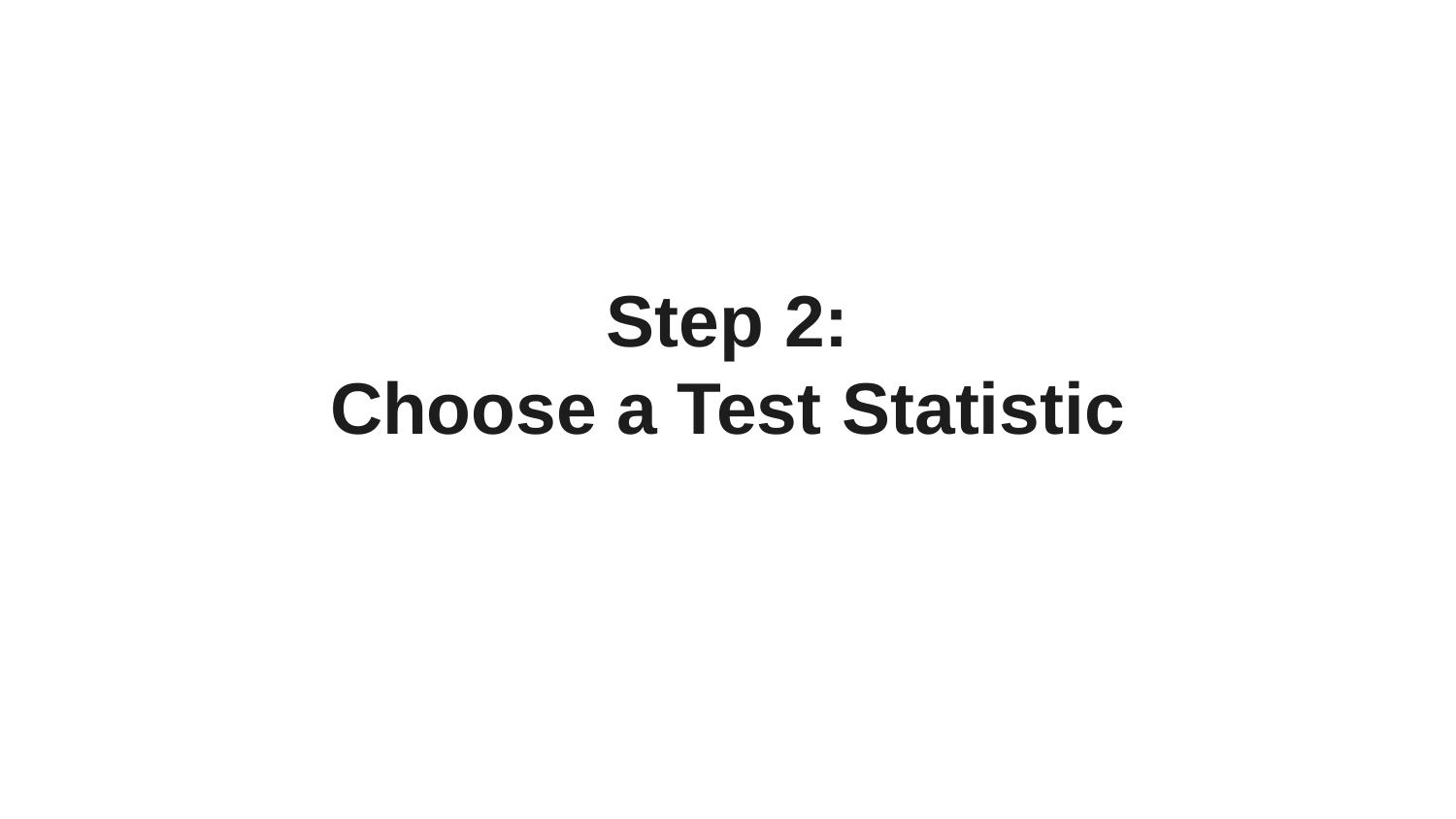

# Step 2: Choose a Test Statistic